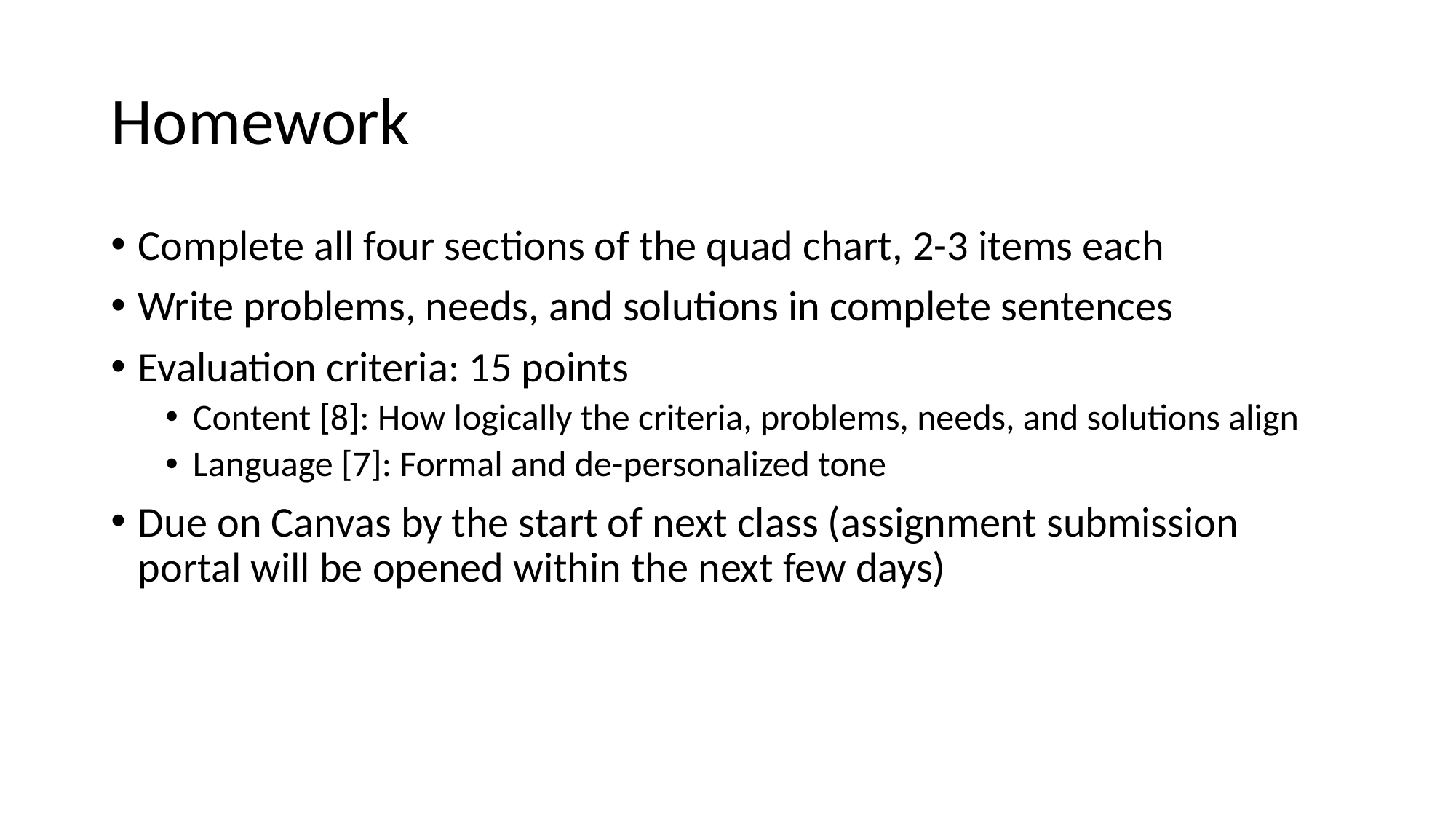

# Homework
Complete all four sections of the quad chart, 2-3 items each
Write problems, needs, and solutions in complete sentences
Evaluation criteria: 15 points
Content [8]: How logically the criteria, problems, needs, and solutions align
Language [7]: Formal and de-personalized tone
Due on Canvas by the start of next class (assignment submission portal will be opened within the next few days)